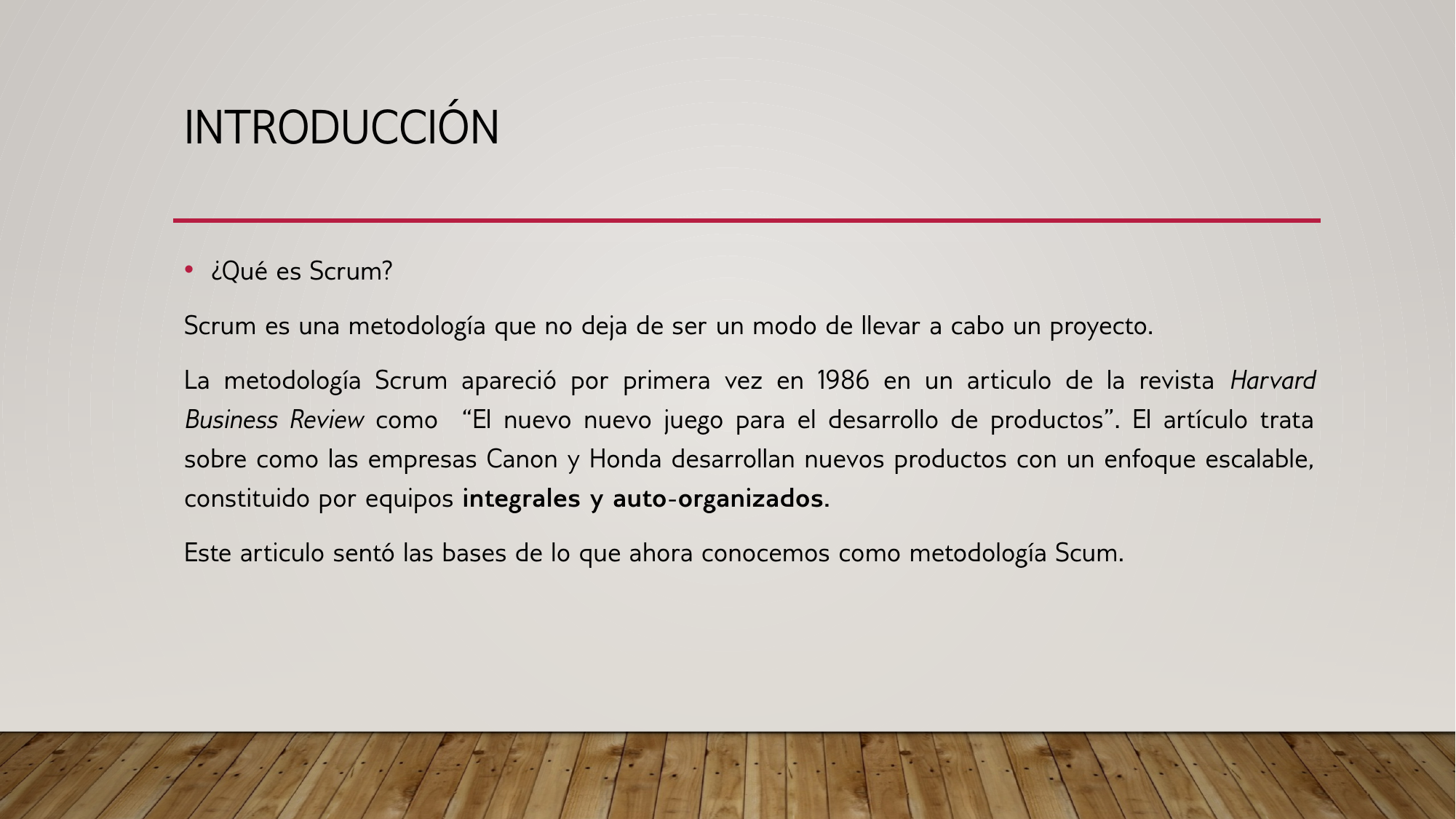

# introducción
¿Qué es Scrum?
Scrum es una metodología que no deja de ser un modo de llevar a cabo un proyecto.
La metodología Scrum apareció por primera vez en 1986 en un articulo de la revista Harvard Business Review como  “El nuevo nuevo juego para el desarrollo de productos”. El artículo trata sobre como las empresas Canon y Honda desarrollan nuevos productos con un enfoque escalable, constituido por equipos integrales y auto-organizados.
Este articulo sentó las bases de lo que ahora conocemos como metodología Scum.